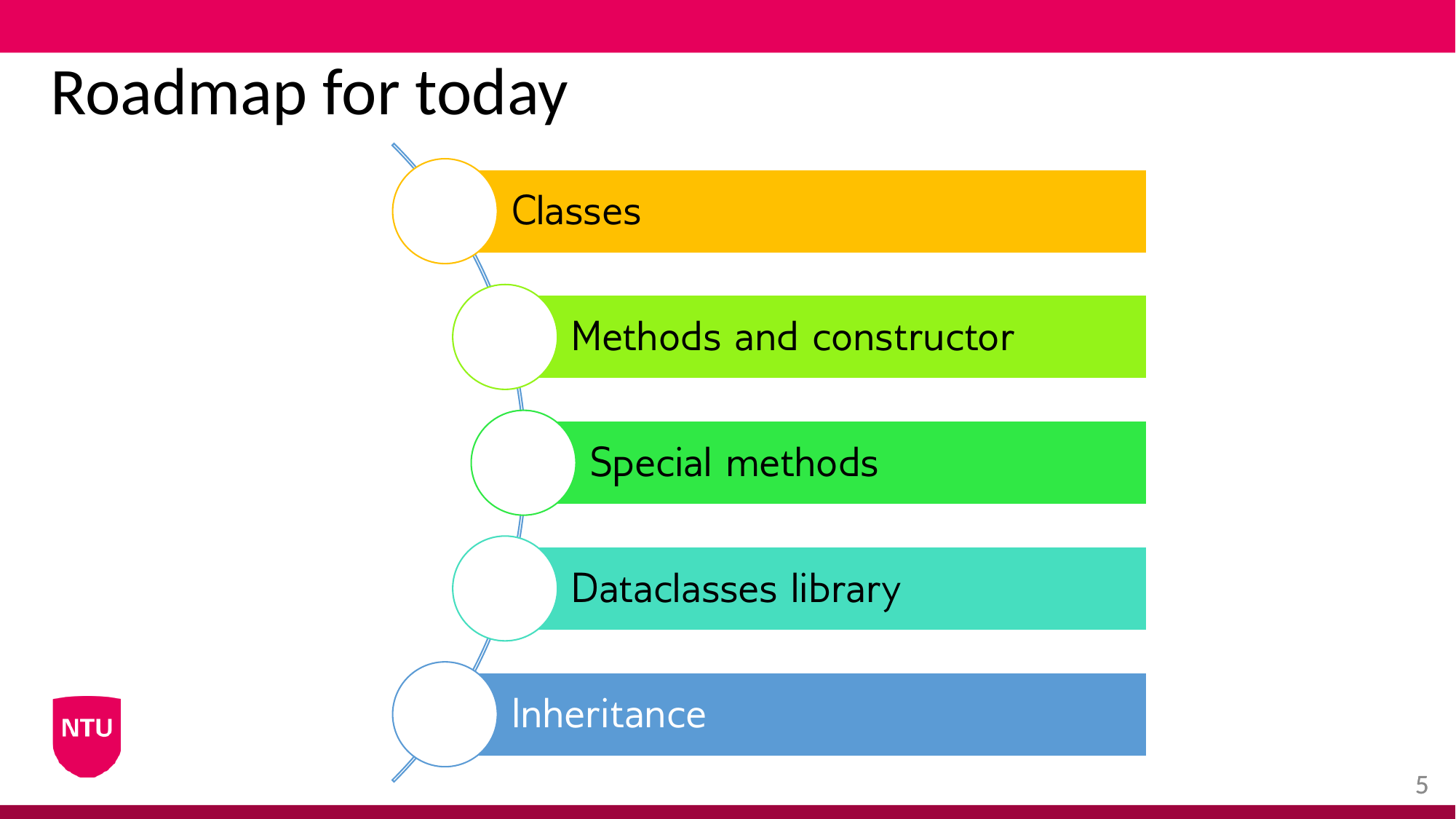

# Roadmap for today
Classes
Methods and constructor
Special methods
Dataclasses library
Inheritance